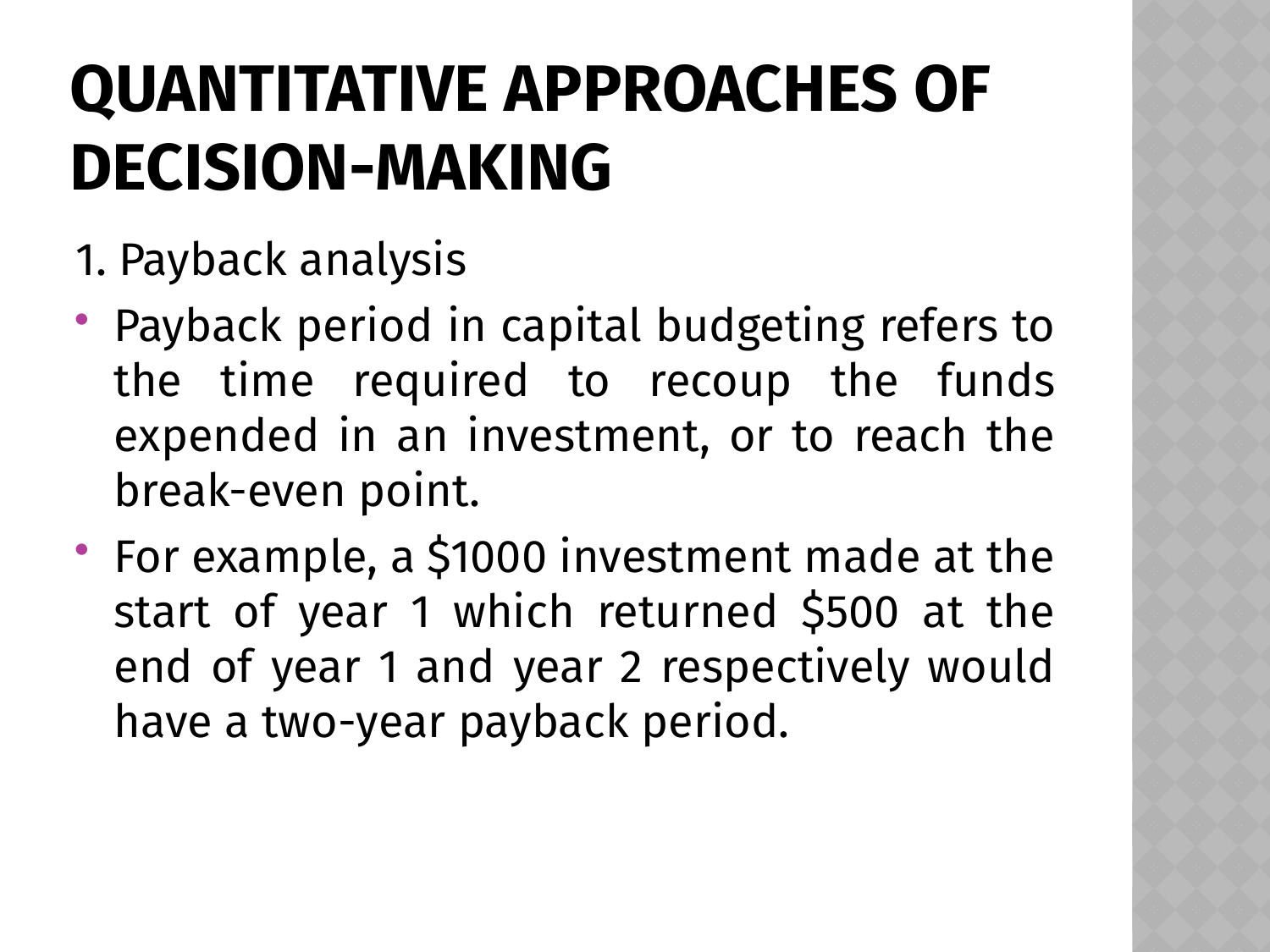

# Quantitative approaches of decision-making
1. Payback analysis
Payback period in capital budgeting refers to the time required to recoup the funds expended in an investment, or to reach the break-even point.
For example, a $1000 investment made at the start of year 1 which returned $500 at the end of year 1 and year 2 respectively would have a two-year payback period.